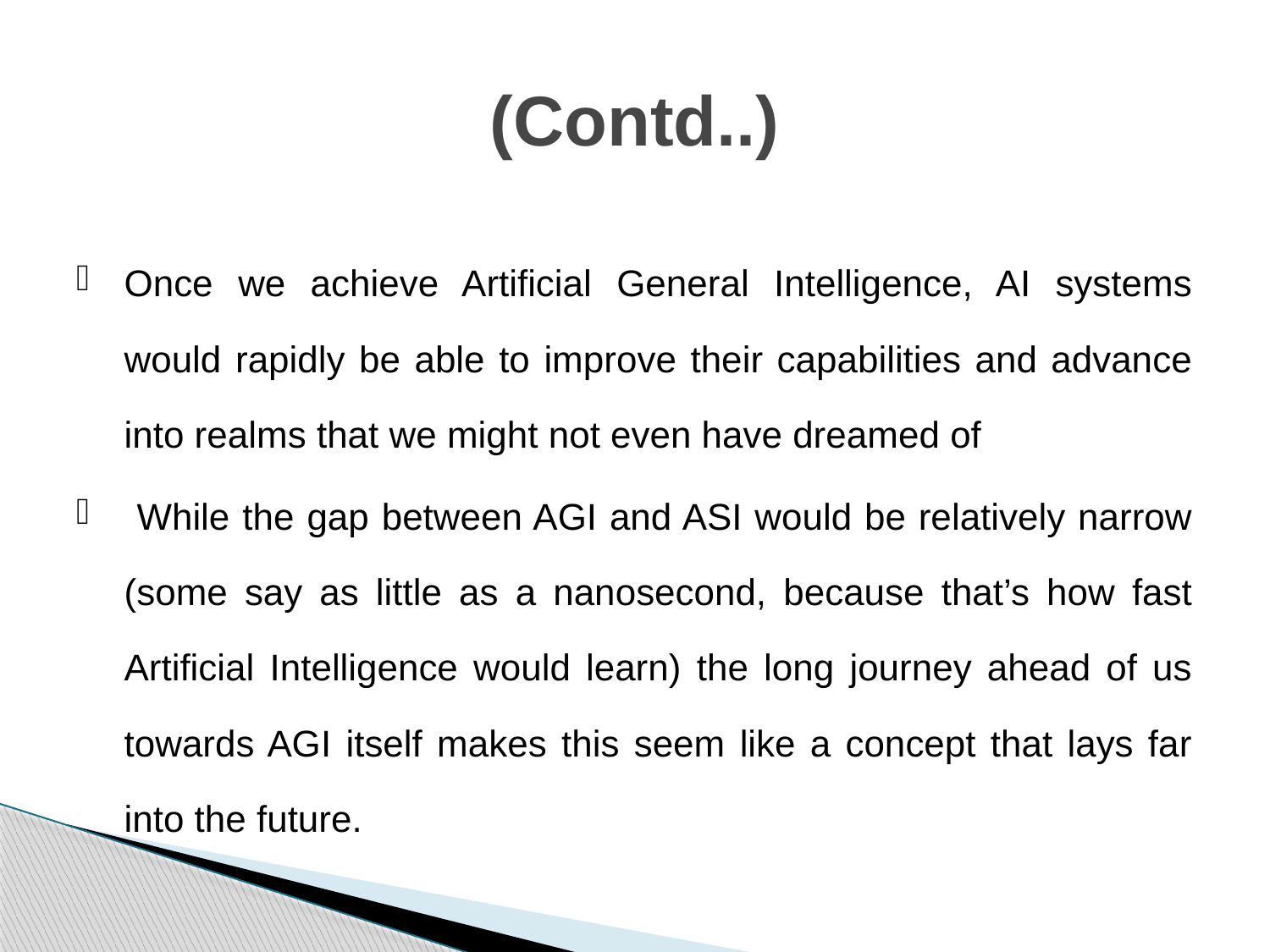

# (Contd..)
Once we achieve Artificial General Intelligence, AI systems would rapidly be able to improve their capabilities and advance into realms that we might not even have dreamed of
 While the gap between AGI and ASI would be relatively narrow (some say as little as a nanosecond, because that’s how fast Artificial Intelligence would learn) the long journey ahead of us towards AGI itself makes this seem like a concept that lays far into the future.